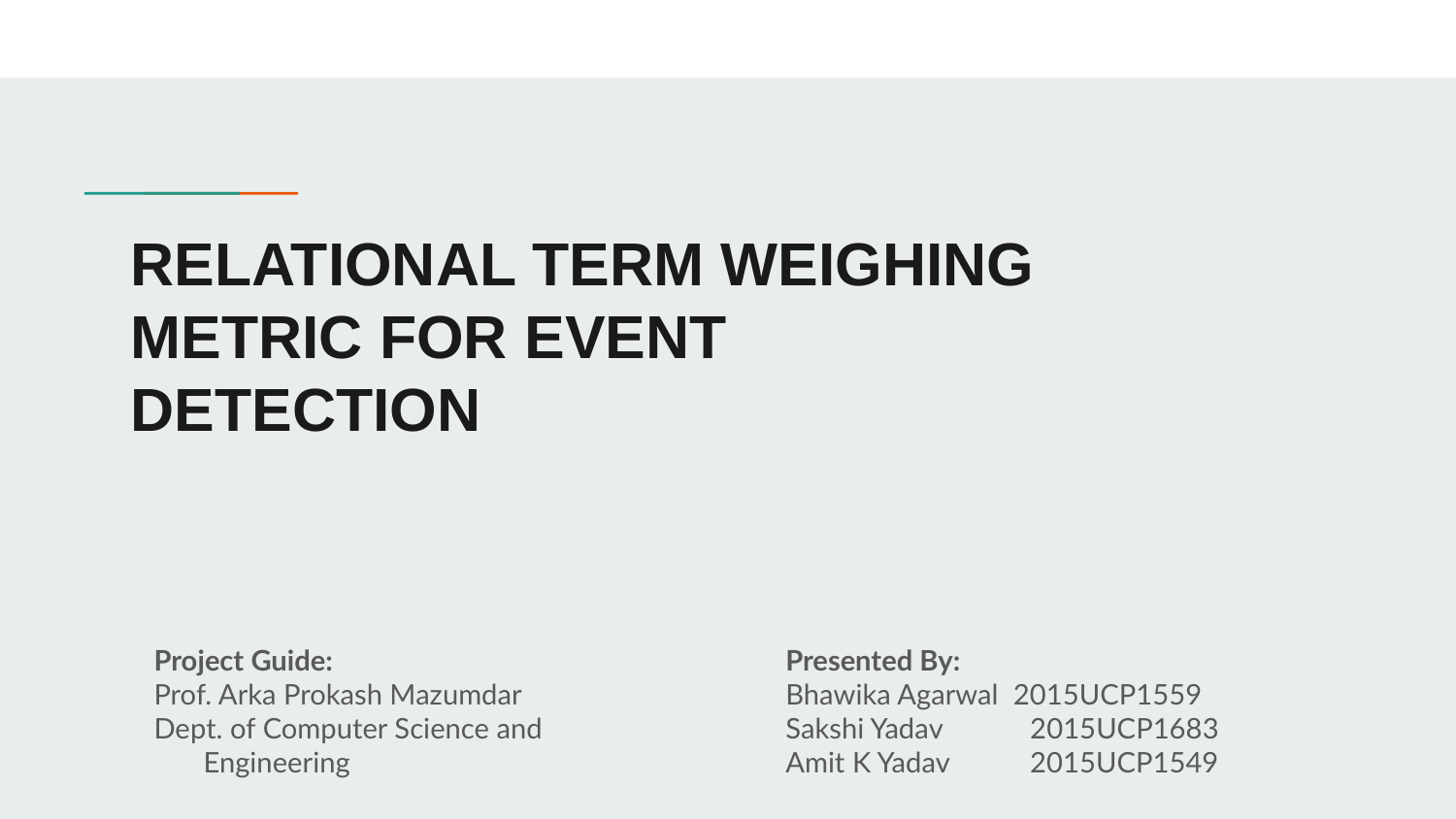

# RELATIONAL TERM WEIGHING METRIC FOR EVENT DETECTION

Project Guide:
Prof. Arka Prokash Mazumdar
Dept. of Computer Science and Engineering
Presented By:
Bhawika Agarwal  2015UCP1559
Sakshi Yadav            2015UCP1683
Amit K Yadav           2015UCP1549